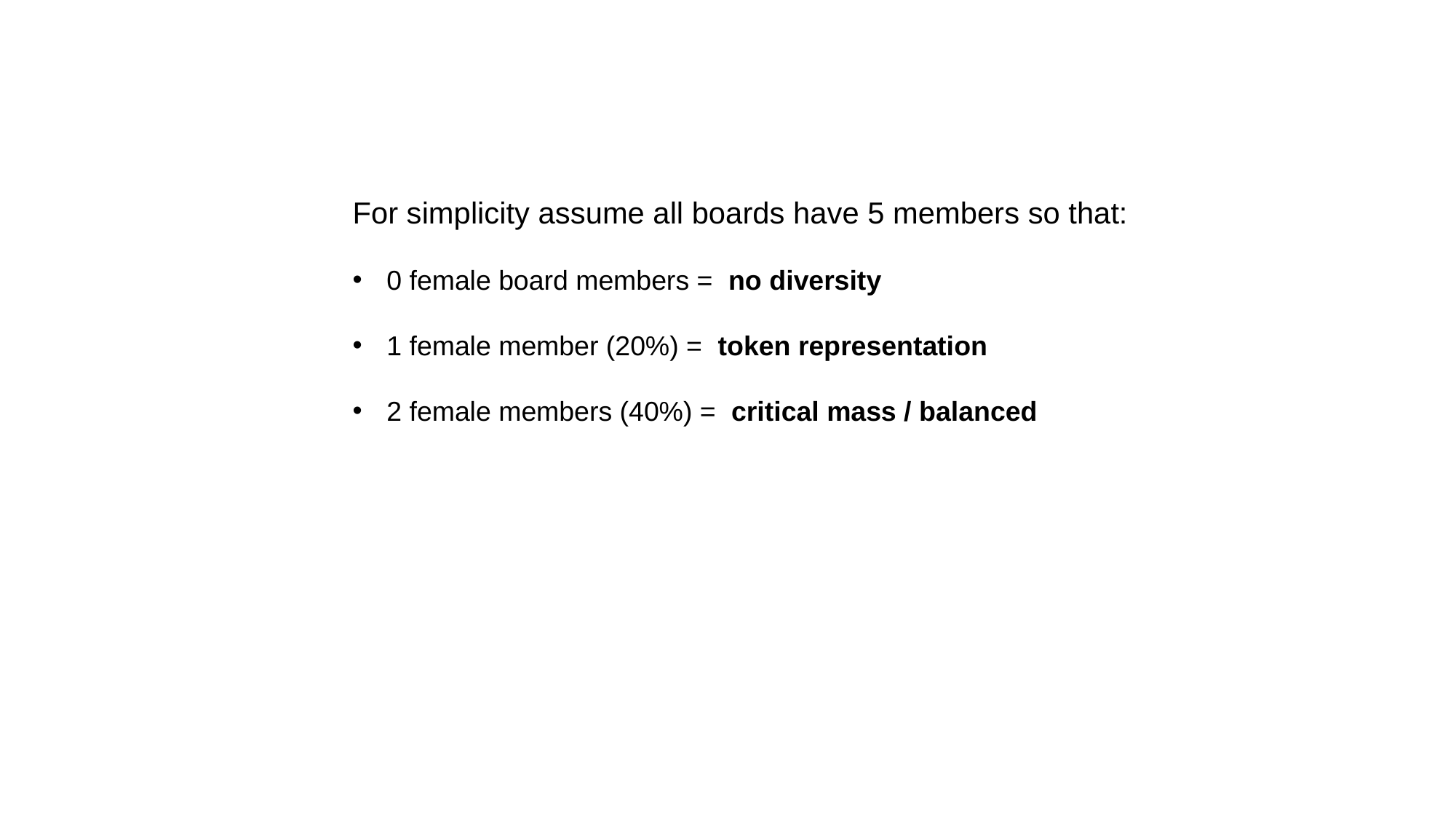

For simplicity assume all boards have 5 members so that:

0 female board members =  no diversity
1 female member (20%) =  token representation
2 female members (40%) =  critical mass / balanced